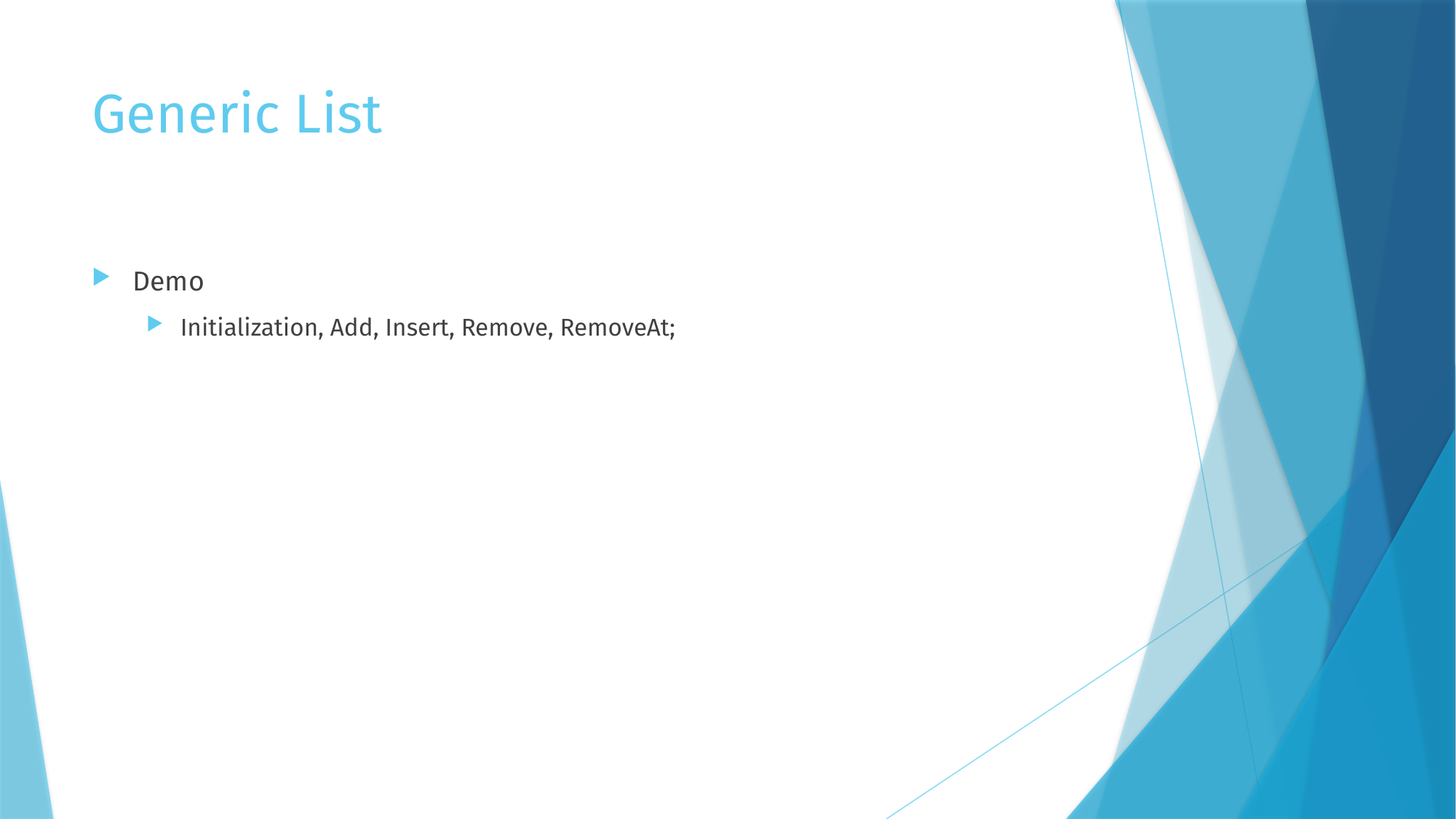

# Generic List
Demo
Initialization, Add, Insert, Remove, RemoveAt;